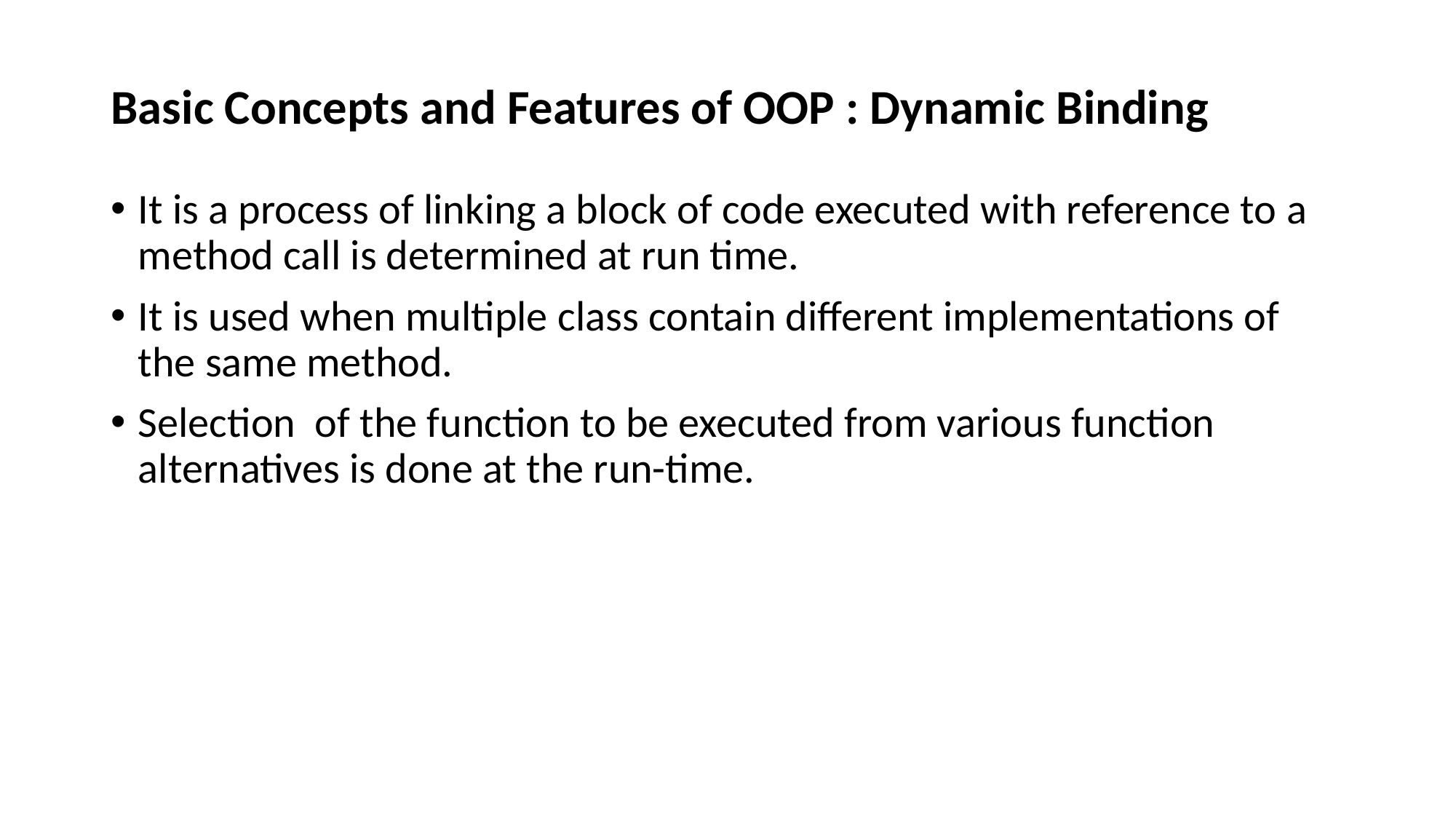

# Basic Concepts and Features of OOP : Dynamic Binding
It is a process of linking a block of code executed with reference to a method call is determined at run time.
It is used when multiple class contain different implementations of the same method.
Selection  of the function to be executed from various function alternatives is done at the run-time.